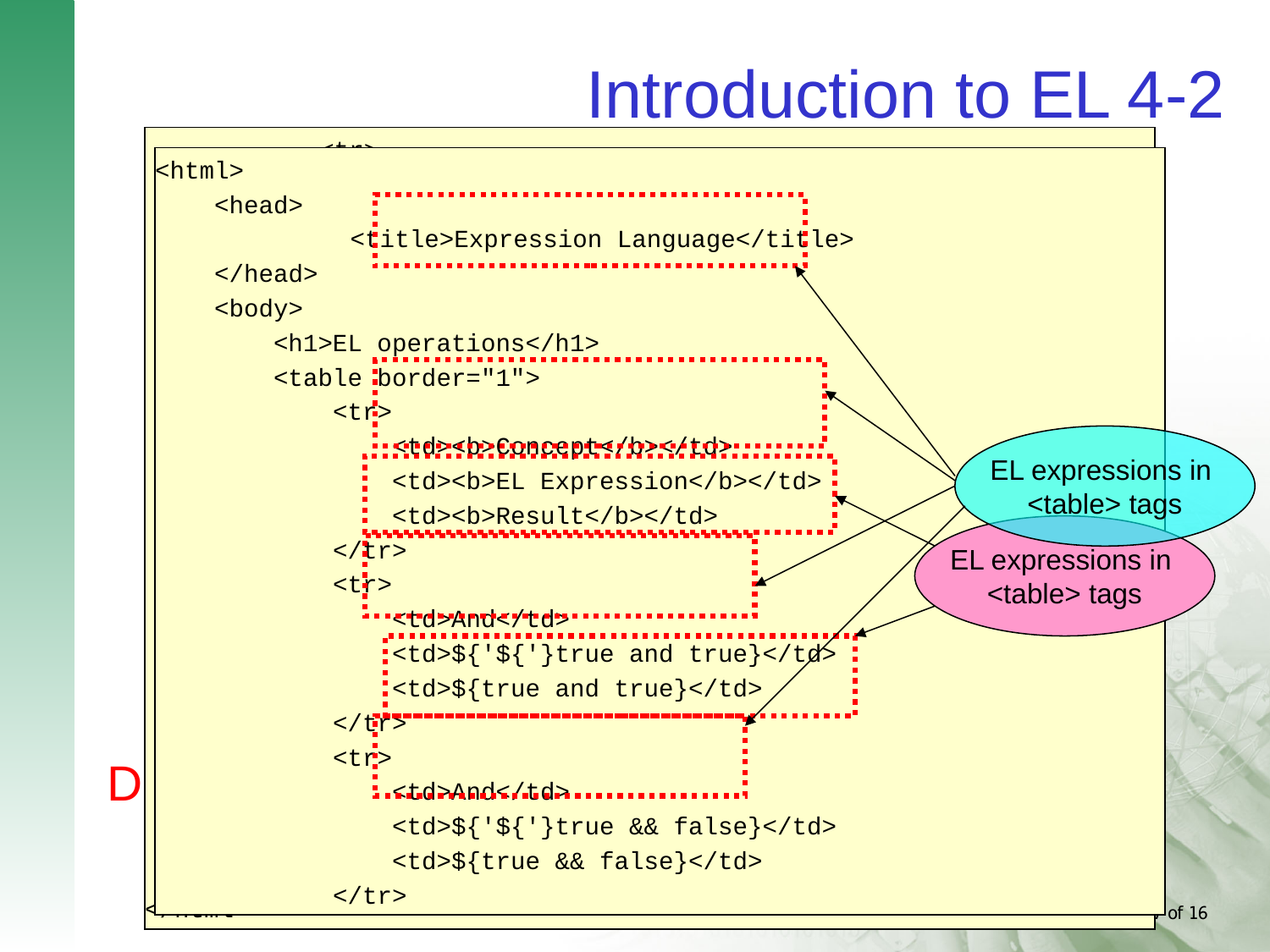

# Introduction to EL 4-2
		<tr>
                <td>Or</td>
                <td>${'${'}true or true}</td>
                <td>${true or true}</td>
            </tr>
            <tr>
                <td>Or</td>
                <td>${'${'}true || false}</td>
                <td>${true || false}</td>
            </tr>
            <tr>
                <td>Not</td>
                <td>${'${'}not true}</td>
                <td>${not true}</td>
            </tr>
            <tr>
                <td>Not</td>
                <td>${'${'}'!false}</td>
                <td>${!false}</td>
            </tr>
        </table>
    </body>
</html>
<html>
    <head>
	   <title>Expression Language</title>
    </head>
    <body>
        <h1>EL operations</h1>
        <table border="1">
            <tr>
                <td><b>Concept</b></td>
                <td><b>EL Expression</b></td>
                <td><b>Result</b></td>
            </tr>
            <tr>
                <td>And</td>
                <td>${'${'}true and true}</td>
                <td>${true and true}</td>
            </tr>
            <tr>
                <td>And</td>
                <td>${'${'}true && false}</td>
                <td>${true && false}</td>
            </tr>

EL expressions in
<table> tags

EL expressions in
<table> tags

Demonstration: Example 1